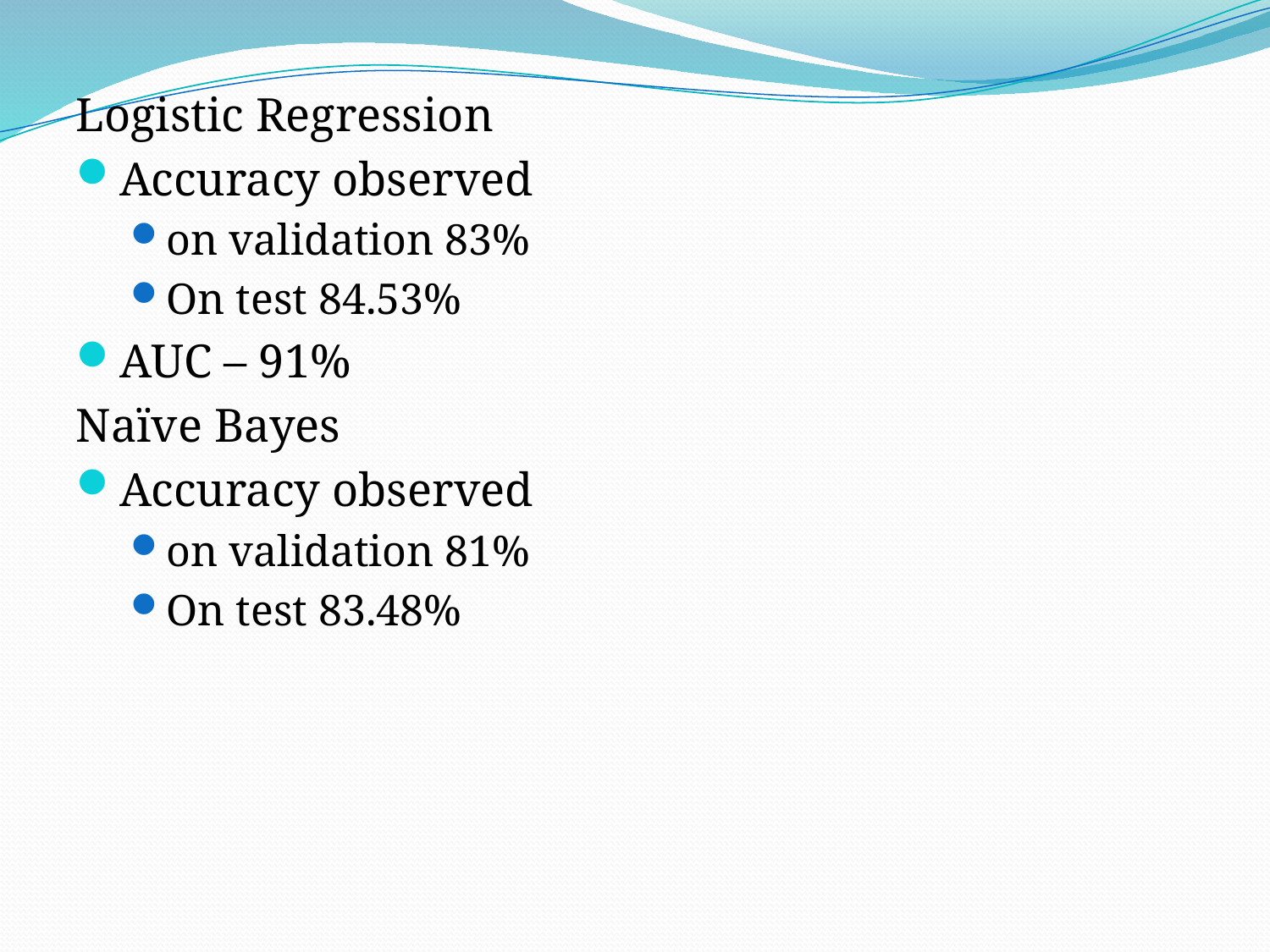

Logistic Regression
Accuracy observed
on validation 83%
On test 84.53%
AUC – 91%
Naïve Bayes
Accuracy observed
on validation 81%
On test 83.48%